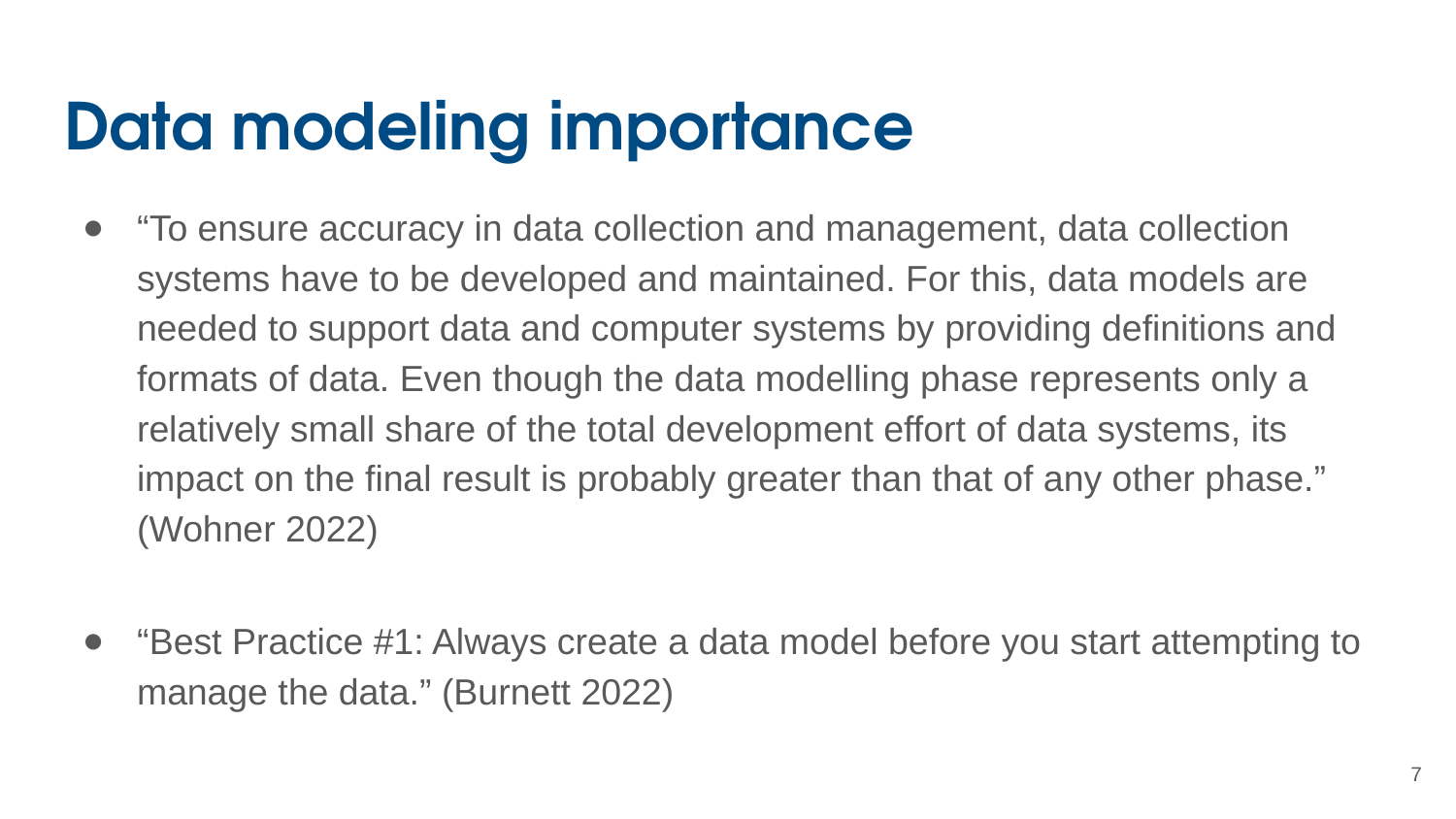

# Data modeling importance
“To ensure accuracy in data collection and management, data collection systems have to be developed and maintained. For this, data models are needed to support data and computer systems by providing definitions and formats of data. Even though the data modelling phase represents only a relatively small share of the total development effort of data systems, its impact on the final result is probably greater than that of any other phase.” (Wohner 2022)

“Best Practice #1: Always create a data model before you start attempting to manage the data.” (Burnett 2022)
7